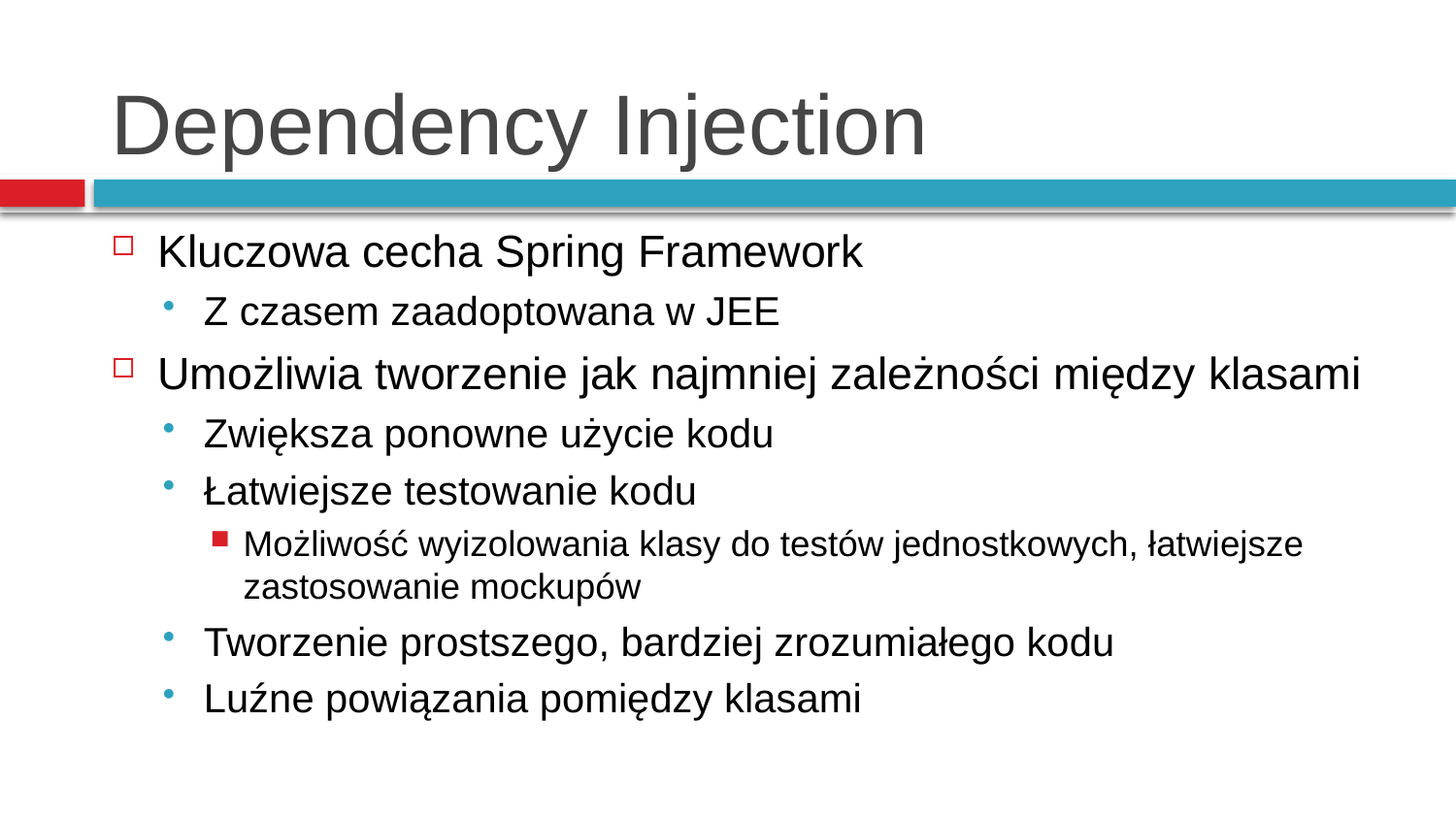

# Dependency Injection
Kluczowa cecha Spring Framework
Z czasem zaadoptowana w JEE
Umożliwia tworzenie jak najmniej zależności między klasami
Zwiększa ponowne użycie kodu
Łatwiejsze testowanie kodu
Możliwość wyizolowania klasy do testów jednostkowych, łatwiejsze zastosowanie mockupów
Tworzenie prostszego, bardziej zrozumiałego kodu
Luźne powiązania pomiędzy klasami